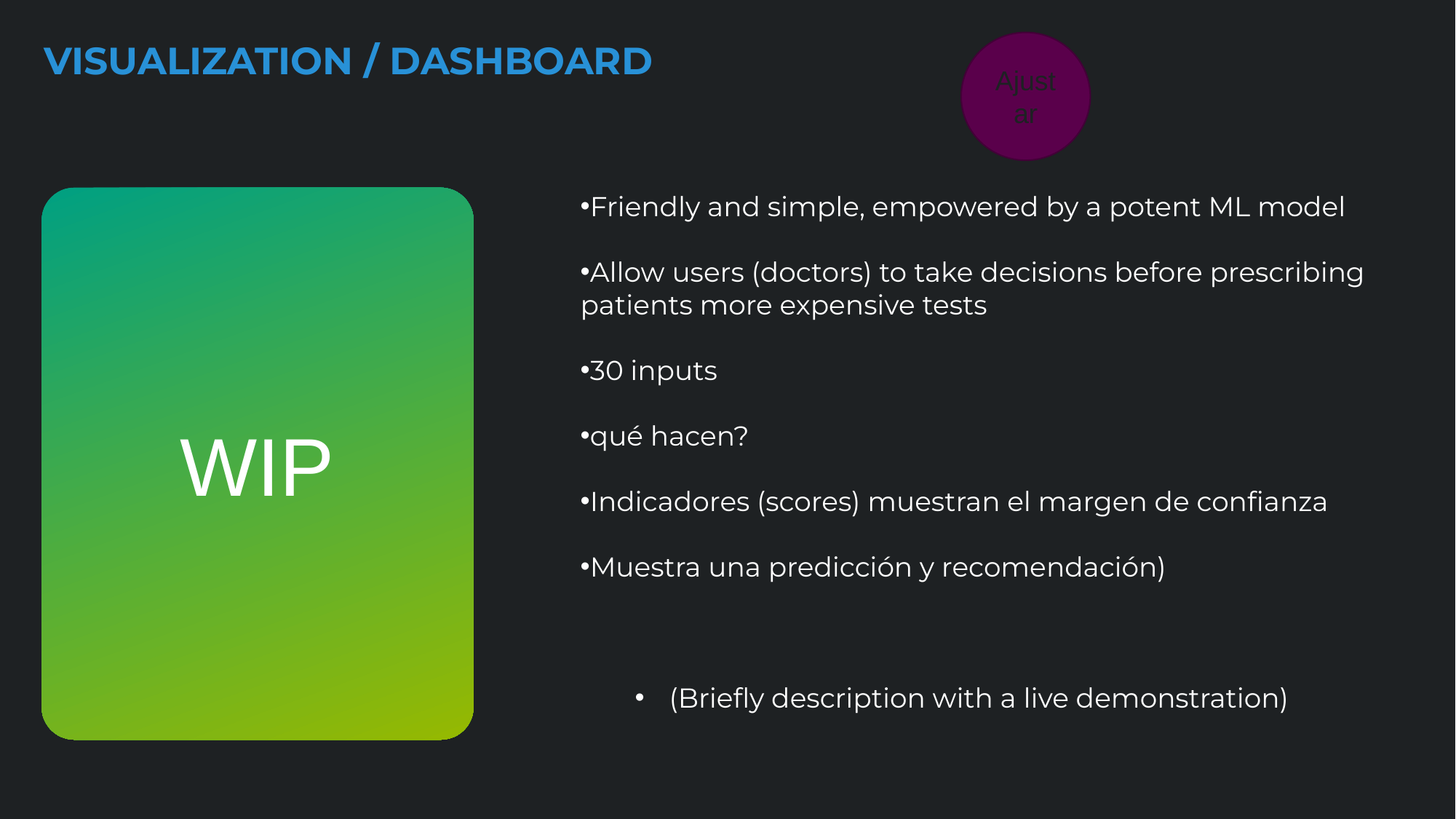

Ajustar
VISUALIZATION / DASHBOARD

Friendly and simple, empowered by a potent ML model

Allow users (doctors) to take decisions before prescribing patients more expensive tests

30 inputs

qué hacen?

Indicadores (scores) muestran el margen de confianza

Muestra una predicción y recomendación)

(Briefly description with a live demonstration)

WIP